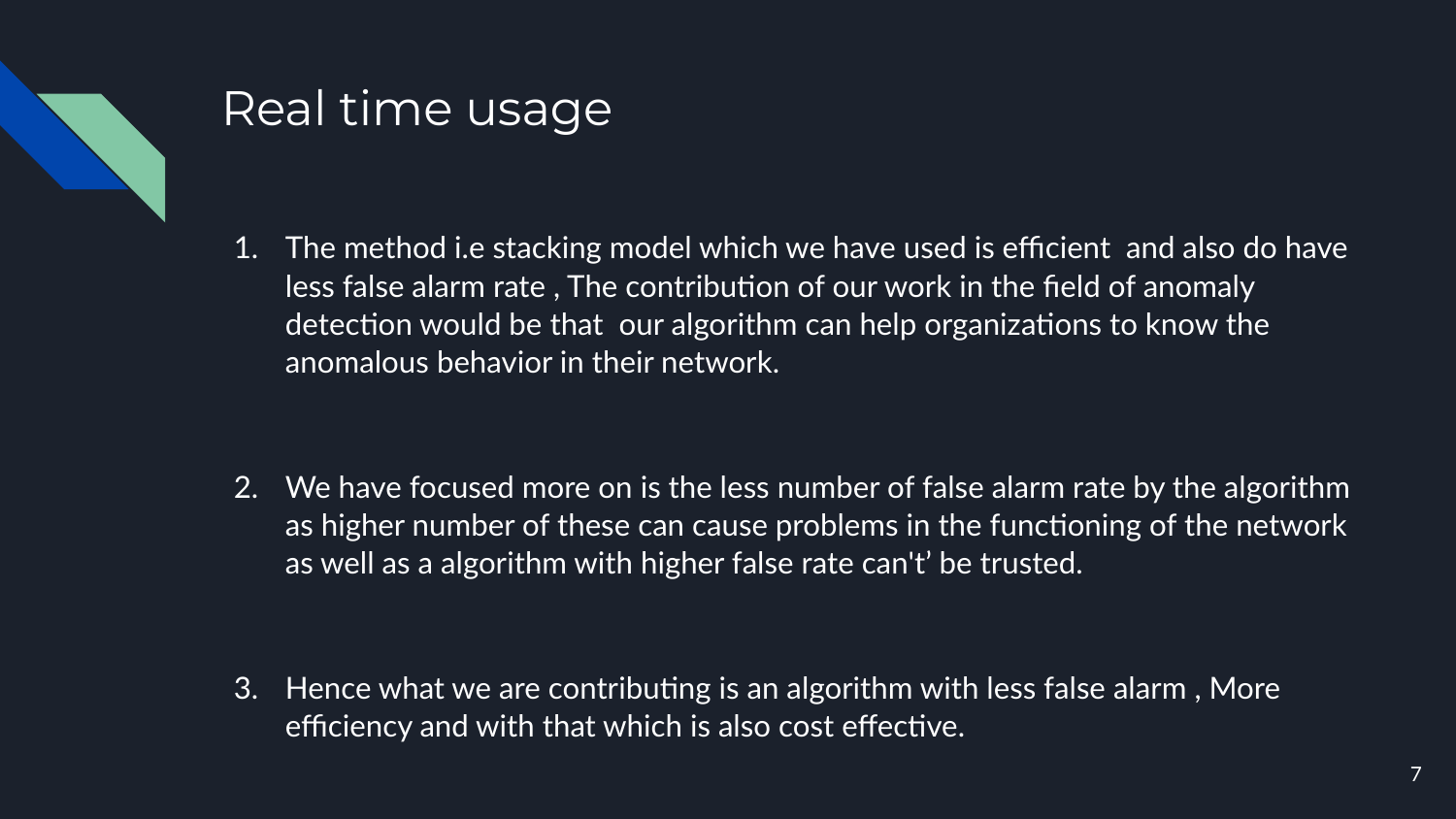

# Real time usage
The method i.e stacking model which we have used is efficient  and also do have less false alarm rate , The contribution of our work in the field of anomaly detection would be that  our algorithm can help organizations to know the anomalous behavior in their network.

We have focused more on is the less number of false alarm rate by the algorithm as higher number of these can cause problems in the functioning of the network as well as a algorithm with higher false rate can't’ be trusted.

Hence what we are contributing is an algorithm with less false alarm , More efficiency and with that which is also cost effective.
7